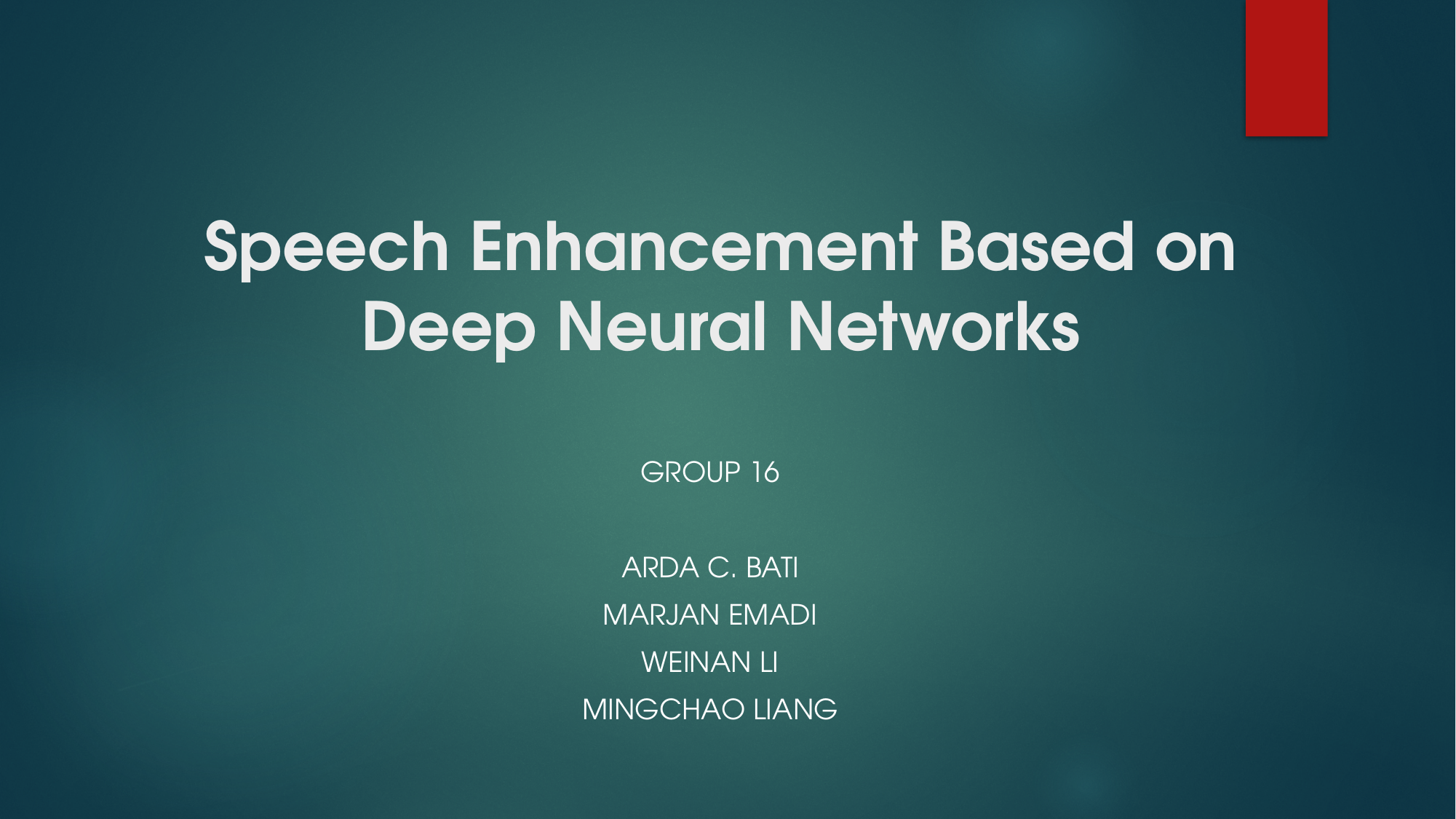

# Speech Enhancement Based on Deep Neural Networks
Group 16

Arda C. Bati
Marjan Emadi
Weinan Li
Mingchao Liang